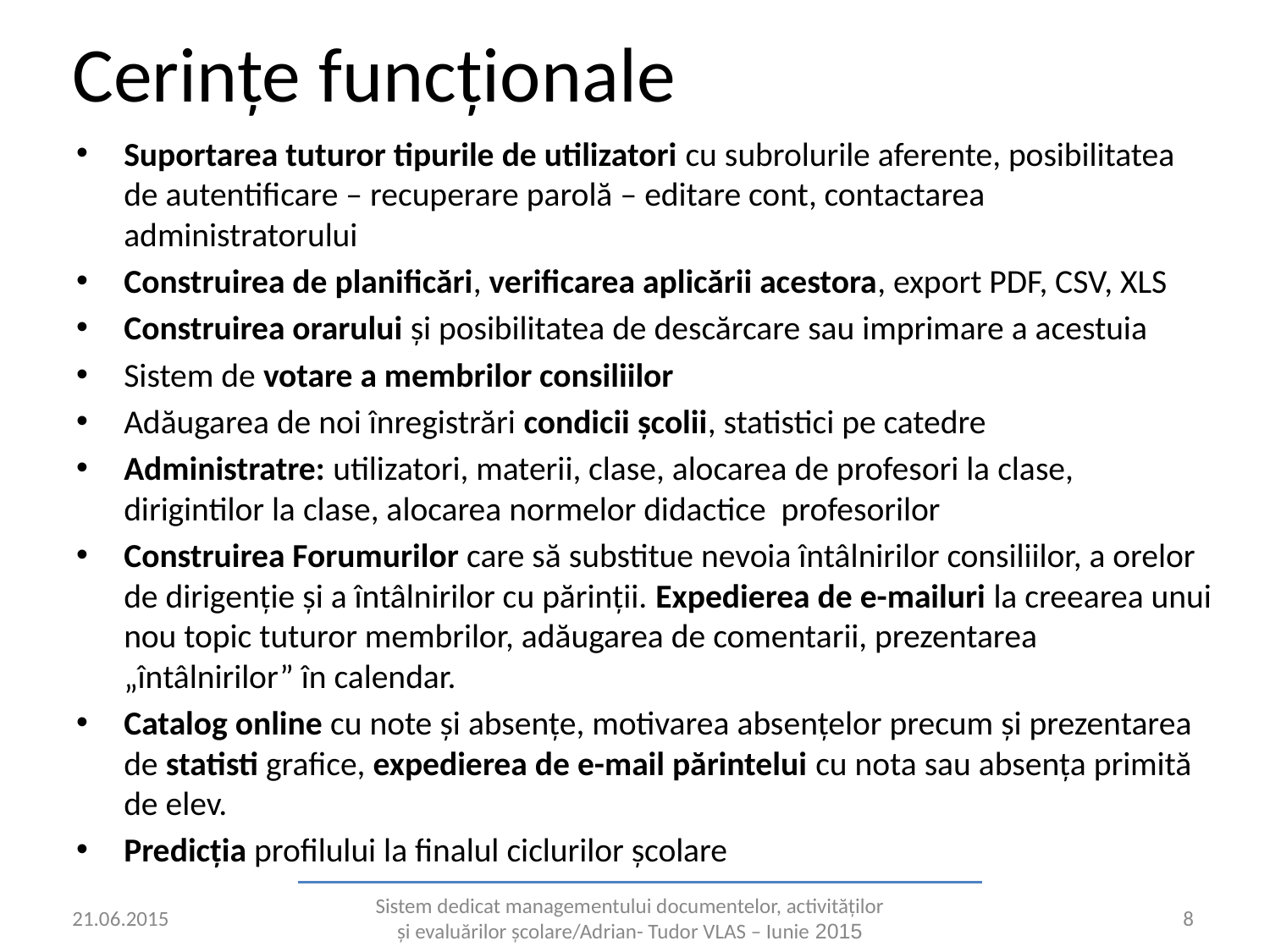

Cerințe funcționale
Suportarea tuturor tipurile de utilizatori cu subrolurile aferente, posibilitatea de autentificare – recuperare parolă – editare cont, contactarea administratorului
Construirea de planificări, verificarea aplicării acestora, export PDF, CSV, XLS
Construirea orarului și posibilitatea de descărcare sau imprimare a acestuia
Sistem de votare a membrilor consiliilor
Adăugarea de noi înregistrări condicii școlii, statistici pe catedre
Administratre: utilizatori, materii, clase, alocarea de profesori la clase, dirigintilor la clase, alocarea normelor didactice  profesorilor
Construirea Forumurilor care să substitue nevoia întâlnirilor consiliilor, a orelor de dirigenție și a întâlnirilor cu părinții. Expedierea de e-mailuri la creearea unui nou topic tuturor membrilor, adăugarea de comentarii, prezentarea „întâlnirilor” în calendar.
Catalog online cu note și absențe, motivarea absențelor precum și prezentarea de statisti grafice, expedierea de e-mail părintelui cu nota sau absența primită de elev.
Predicția profilului la finalul ciclurilor școlare
21.06.2015
Sistem dedicat managementului documentelor, activităților și evaluărilor școlare/Adrian- Tudor VLAS – Iunie 2015
8